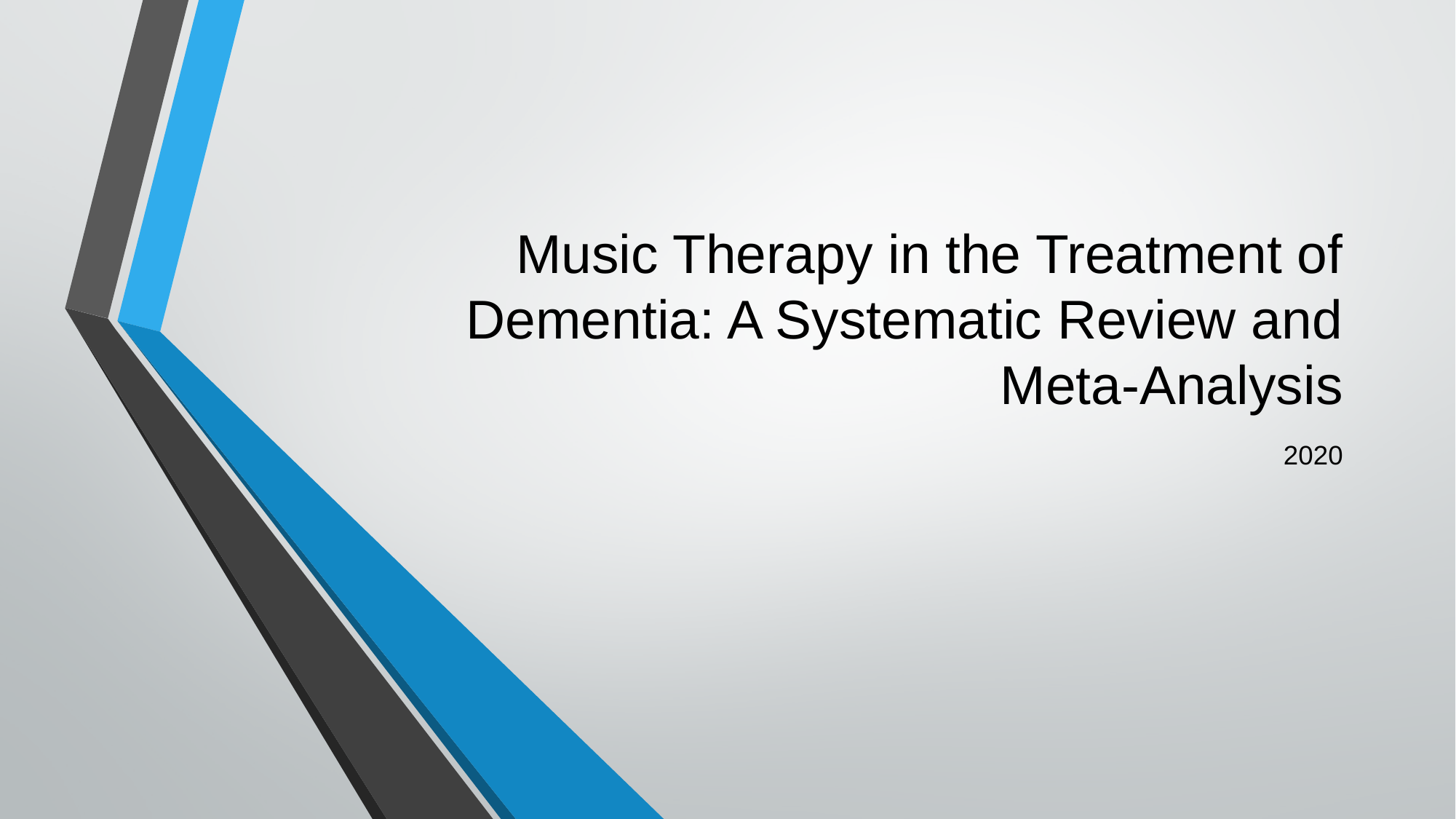

# Music Therapy in the Treatment of Dementia: A Systematic Review and Meta-Analysis

2020